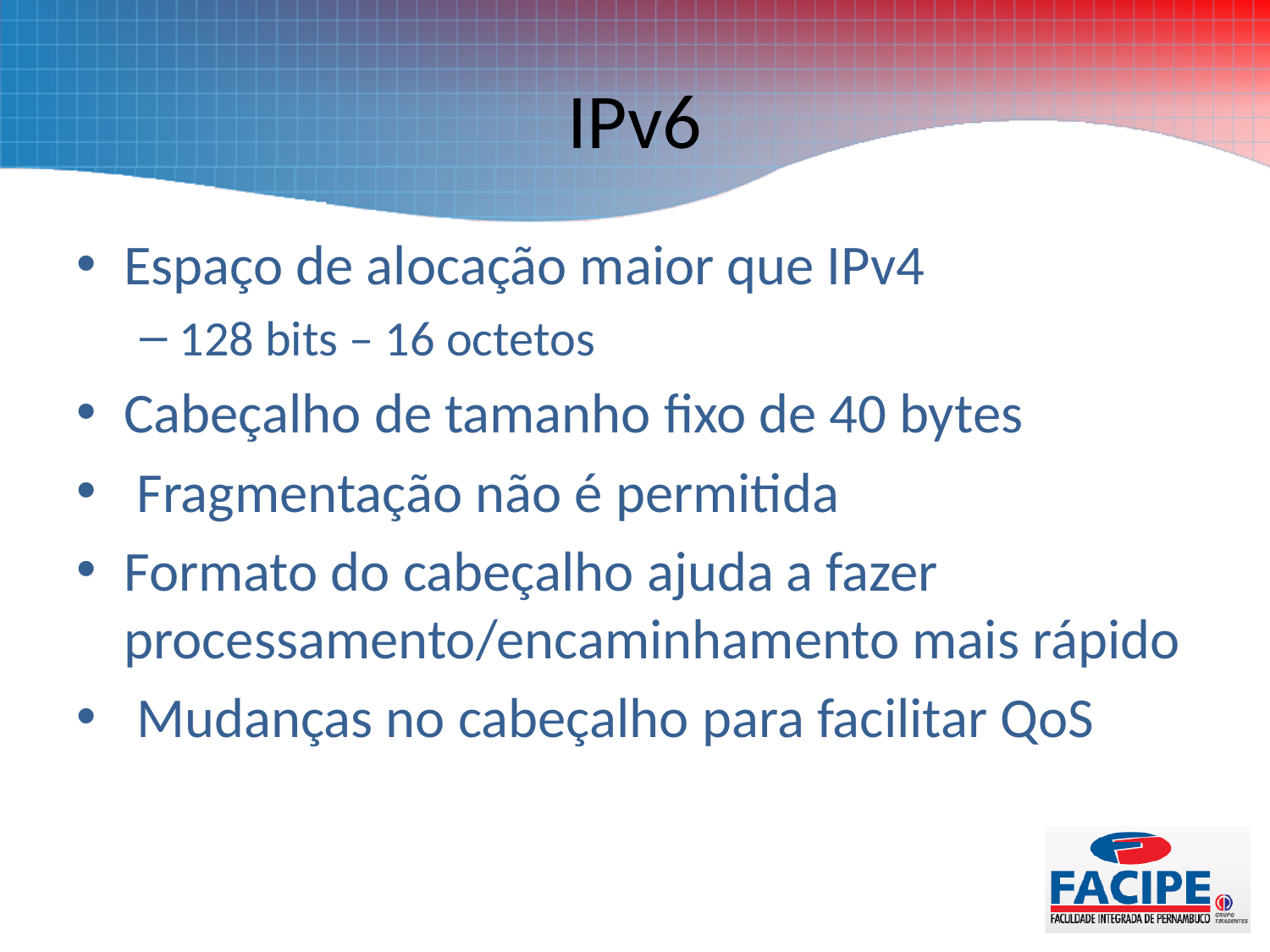

# IPv6
Espaço de alocação maior que IPv4
128 bits – 16 octetos
Cabeçalho de tamanho fixo de 40 bytes
 Fragmentação não é permitida
Formato do cabeçalho ajuda a fazer processamento/encaminhamento mais rápido
 Mudanças no cabeçalho para facilitar QoS